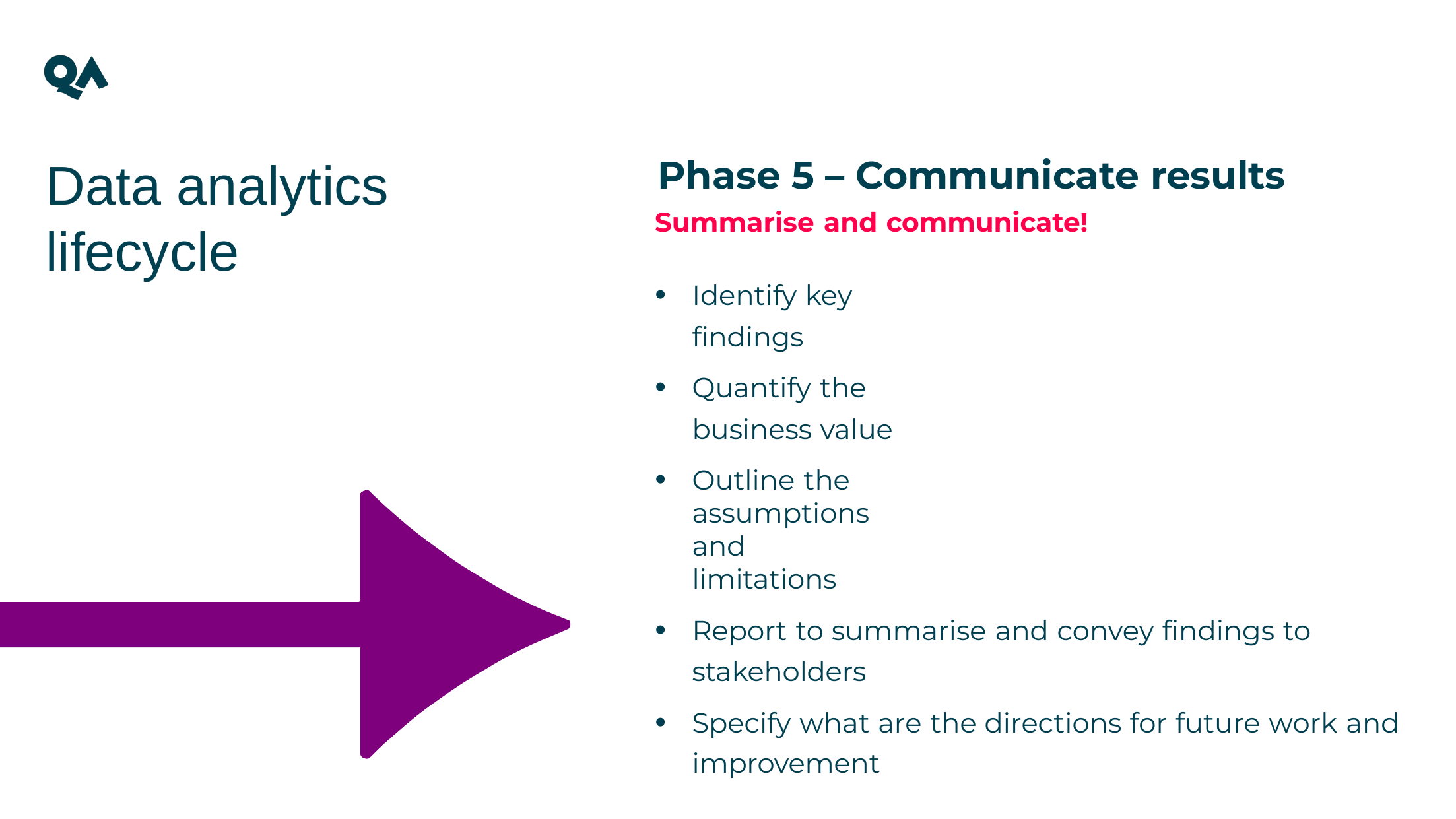

Data analytics lifecycle
Phase 5 – Communicate results

Identify key findings
Quantify the business value
Outline the assumptions and limitations
Report to summarise and convey findings to
stakeholders
Specify what are the directions for future work and
improvement

Summarise and communicate!